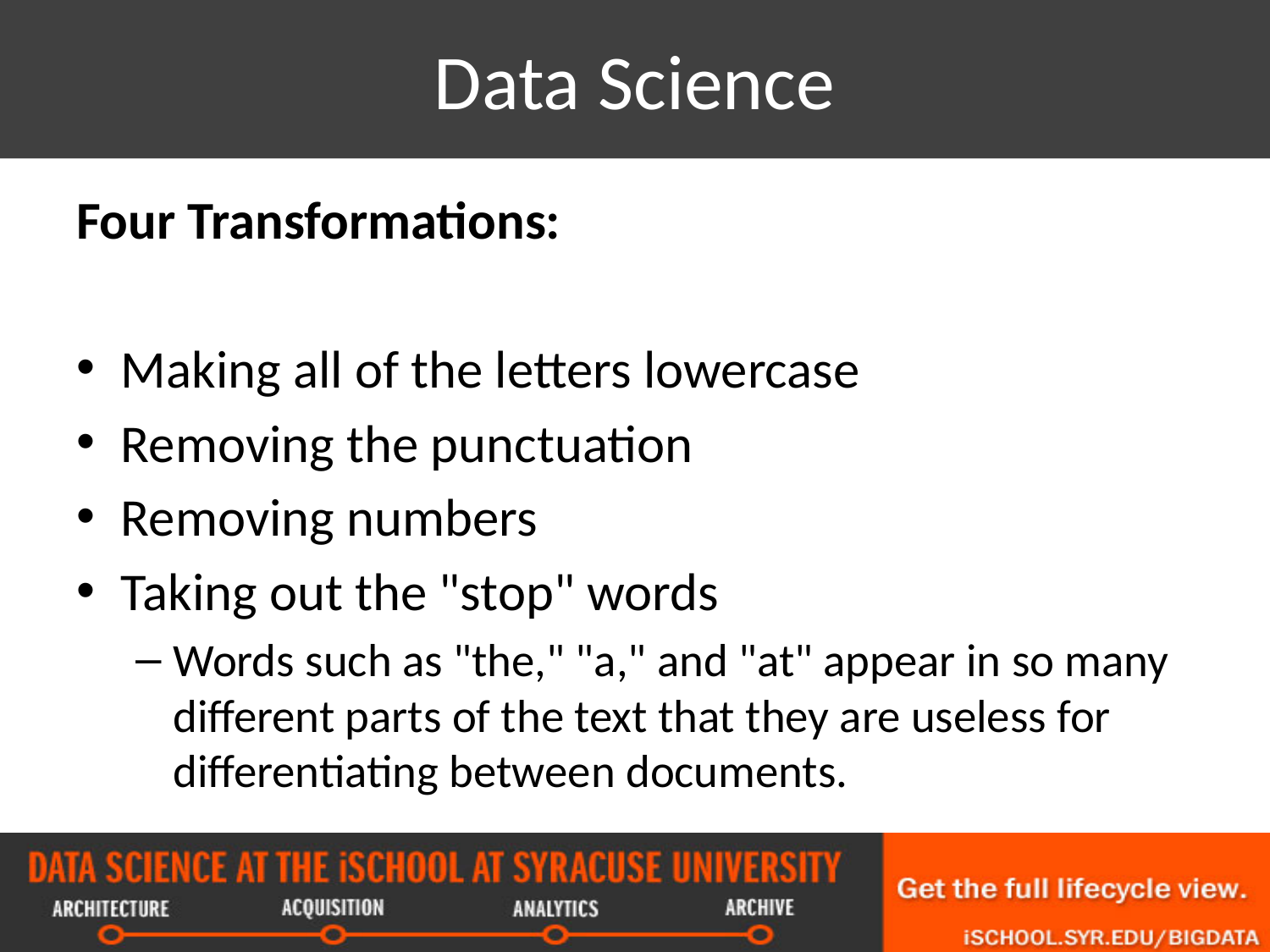

# Data Science
Four Transformations:

Making all of the letters lowercase
Removing the punctuation
Removing numbers
Taking out the "stop" words
Words such as "the," "a," and "at" appear in so many different parts of the text that they are useless for differentiating between documents.